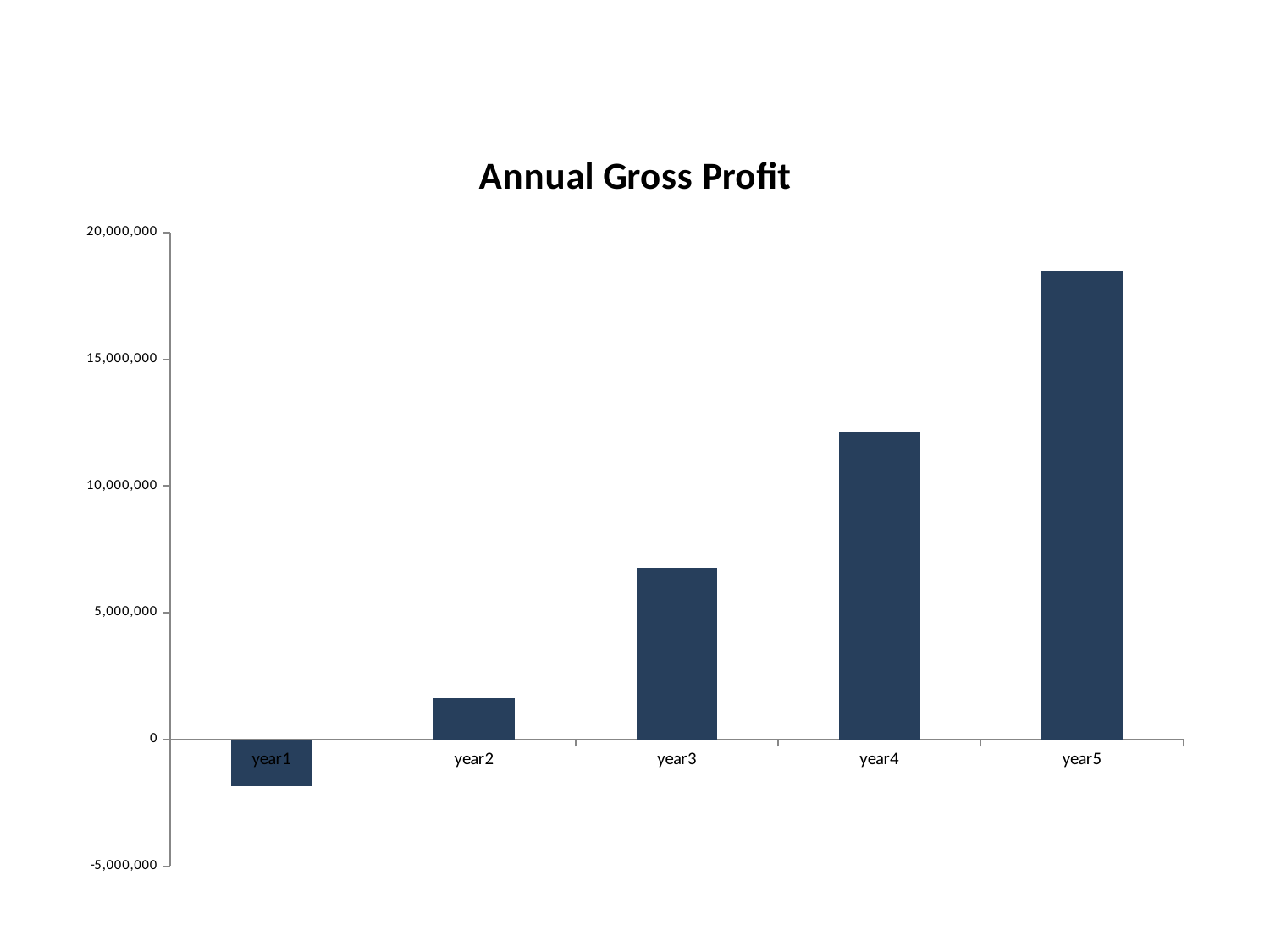

### Chart: Annual Gross Profit

| Category | Gross Profit |
|---|---|
| year1 | -1847500.5979999981 |
| year2 | 1609256.6580000143 |
| year3 | 6751210.398000093 |
| year4 | 12149925.711999776 |
| year5 | 18482033.873998865 |